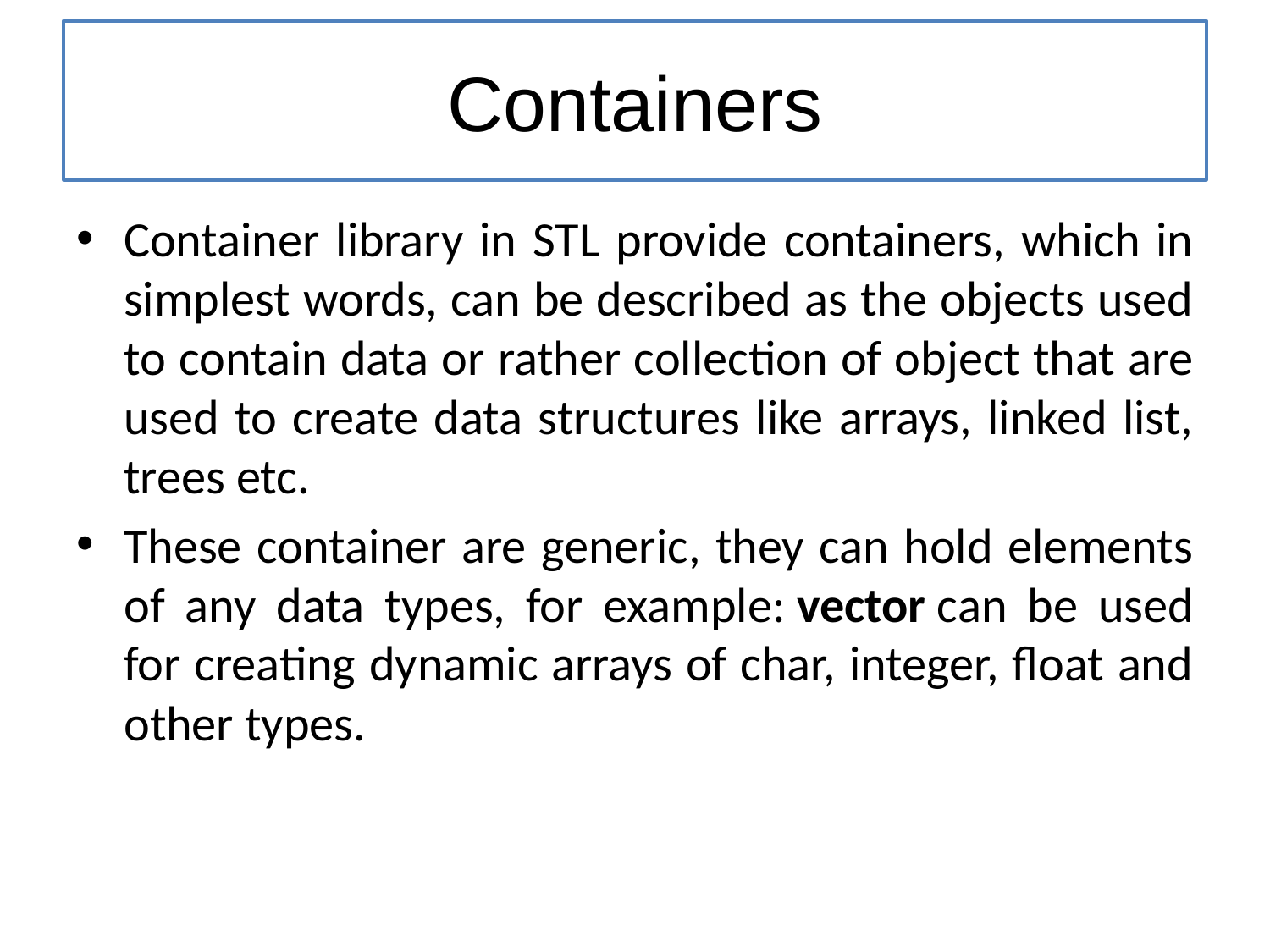

# Containers
Container library in STL provide containers, which in simplest words, can be described as the objects used to contain data or rather collection of object that are used to create data structures like arrays, linked list, trees etc.
These container are generic, they can hold elements of any data types, for example: vector can be used for creating dynamic arrays of char, integer, float and other types.